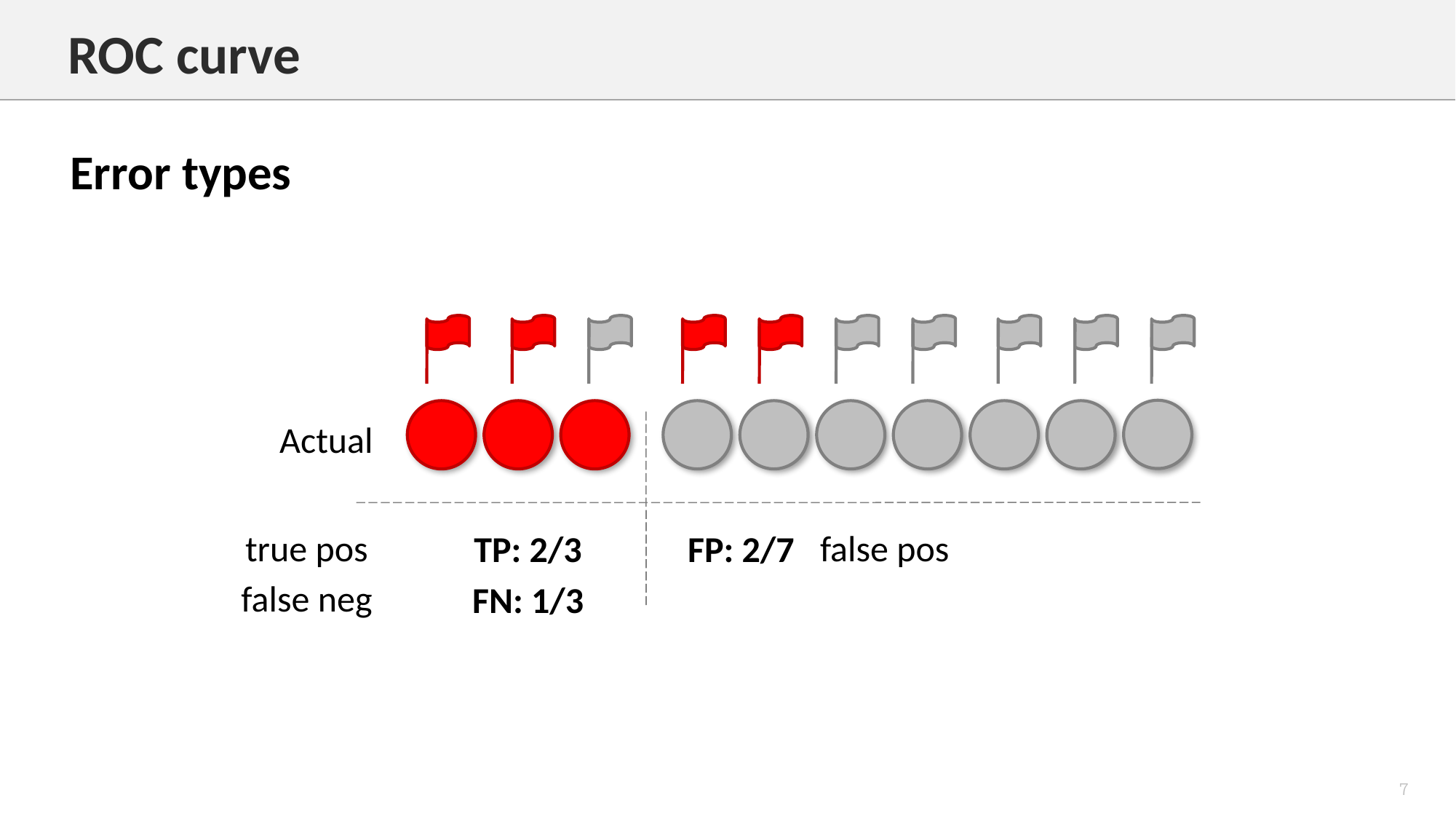

ROC curve
Error types

Actual

TP: 2/3
FP: 2/7
true pos
false pos
FN: 1/3
false neg